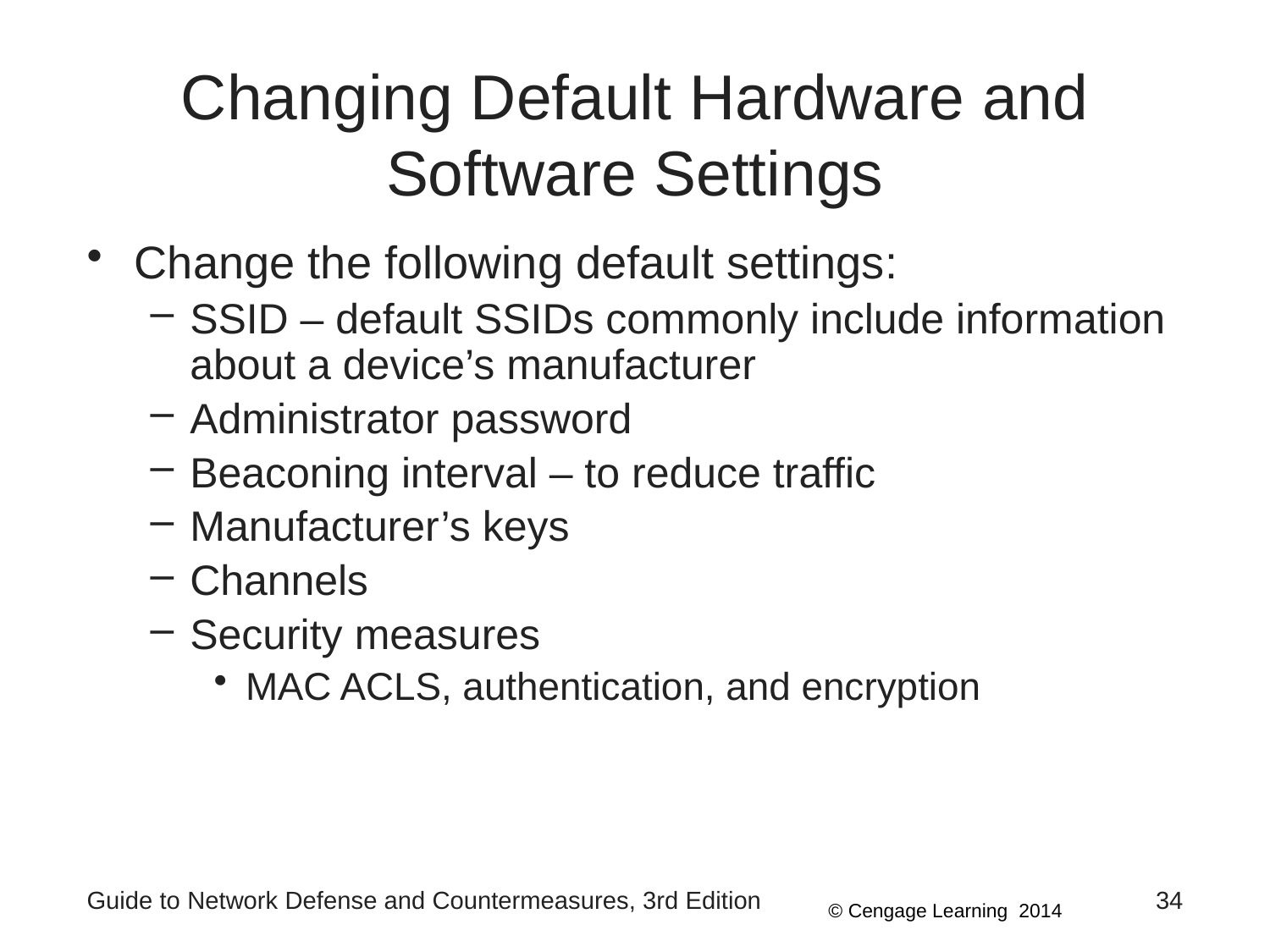

# Changing Default Hardware and Software Settings
Change the following default settings:
SSID – default SSIDs commonly include information about a device’s manufacturer
Administrator password
Beaconing interval – to reduce traffic
Manufacturer’s keys
Channels
Security measures
MAC ACLS, authentication, and encryption

Guide to Network Defense and Countermeasures, 3rd Edition
34